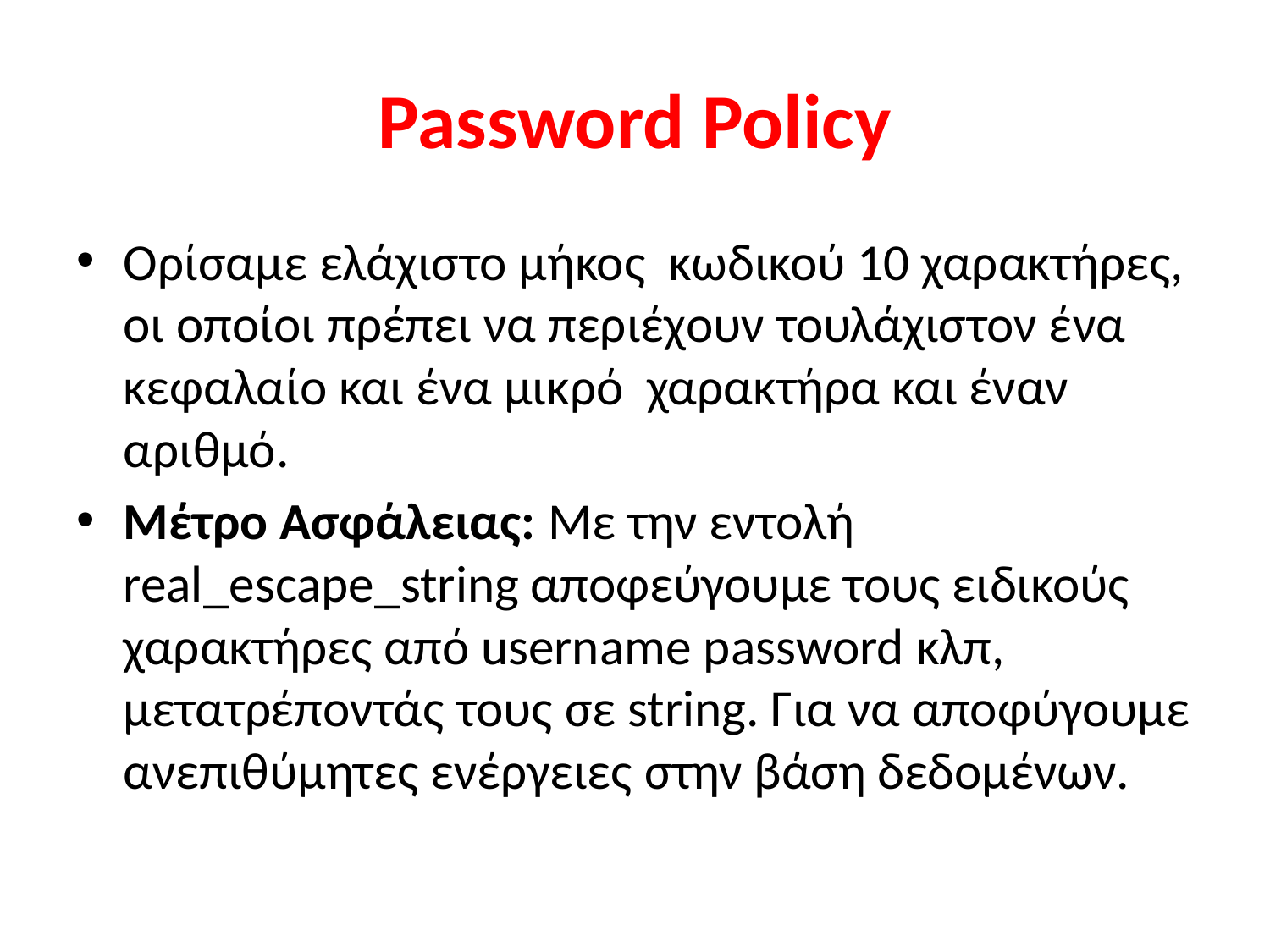

# Password Policy
Ορίσαμε ελάχιστο μήκος  κωδικού 10 χαρακτήρες, οι οποίοι πρέπει να περιέχουν τουλάχιστον ένα κεφαλαίο και ένα μικρό  χαρακτήρα και έναν αριθμό.
Μέτρο Ασφάλειας: Με την εντολή real_escape_string αποφεύγουμε τους ειδικούς χαρακτήρες από username password κλπ, μετατρέποντάς τους σε string. Για να αποφύγουμε ανεπιθύμητες ενέργειες στην βάση δεδομένων.